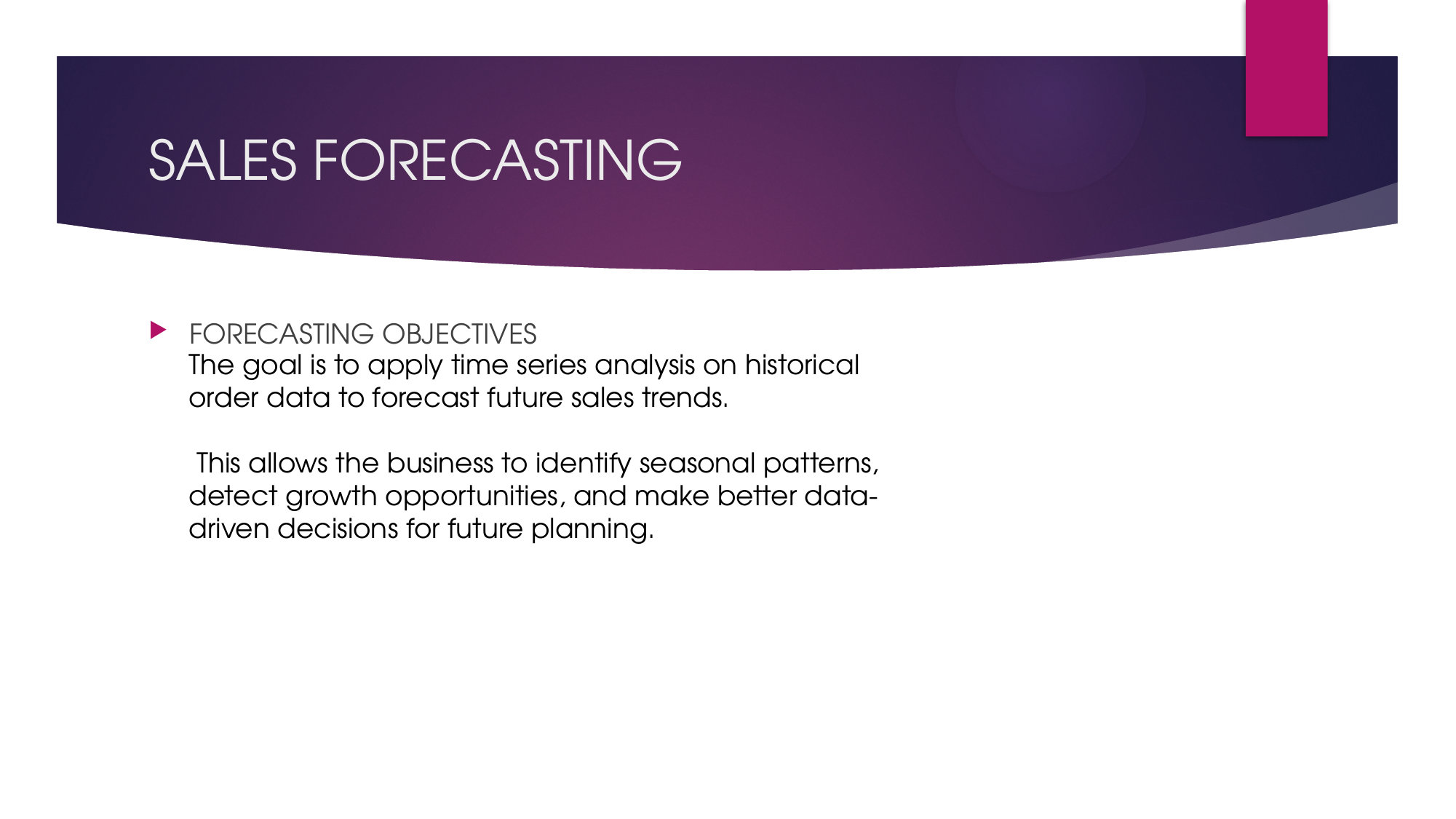

# SALES FORECASTING
FORECASTING OBJECTIVES
The goal is to apply time series analysis on historical order data to forecast future sales trends.

 This allows the business to identify seasonal patterns, detect growth opportunities, and make better data-driven decisions for future planning.